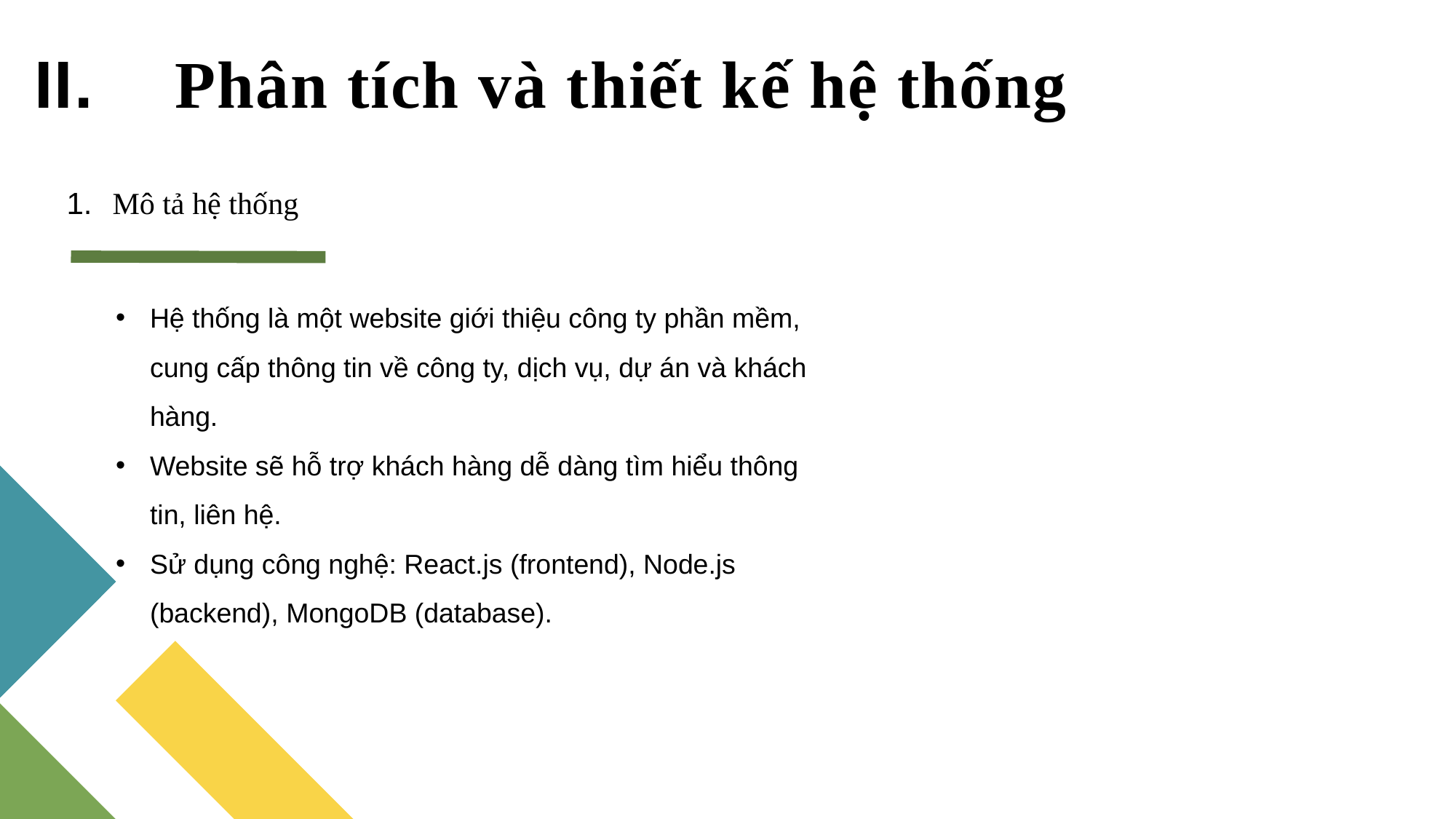

# II.    Phân tích và thiết kế hệ thống
1. 	Mô tả hệ thống

Hệ thống là một website giới thiệu công ty phần mềm, cung cấp thông tin về công ty, dịch vụ, dự án và khách hàng.
Website sẽ hỗ trợ khách hàng dễ dàng tìm hiểu thông tin, liên hệ.
Sử dụng công nghệ: React.js (frontend), Node.js (backend), MongoDB (database).